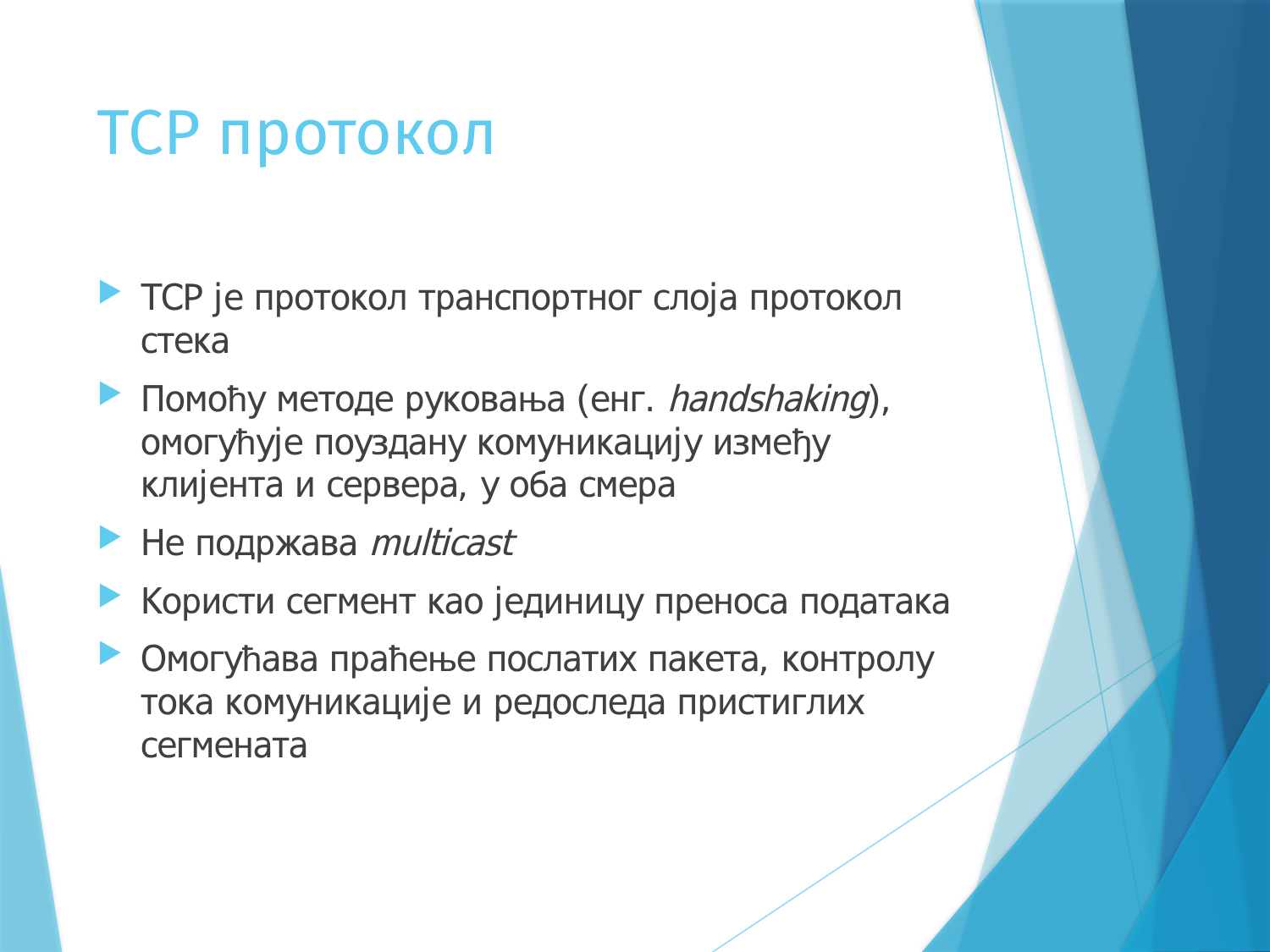

# TCP протокол
TCP је протокол транспортног слоја протокол стека
Помоћу методе руковања (енг. handshaking), омогућује поуздану комуникацију између клијента и сервера, у оба смера
Не подржава multicast
Користи сегмент као јединицу преноса података
Омогућава праћење послатих пакета, контролу тока комуникације и редоследа пристиглих сегмената